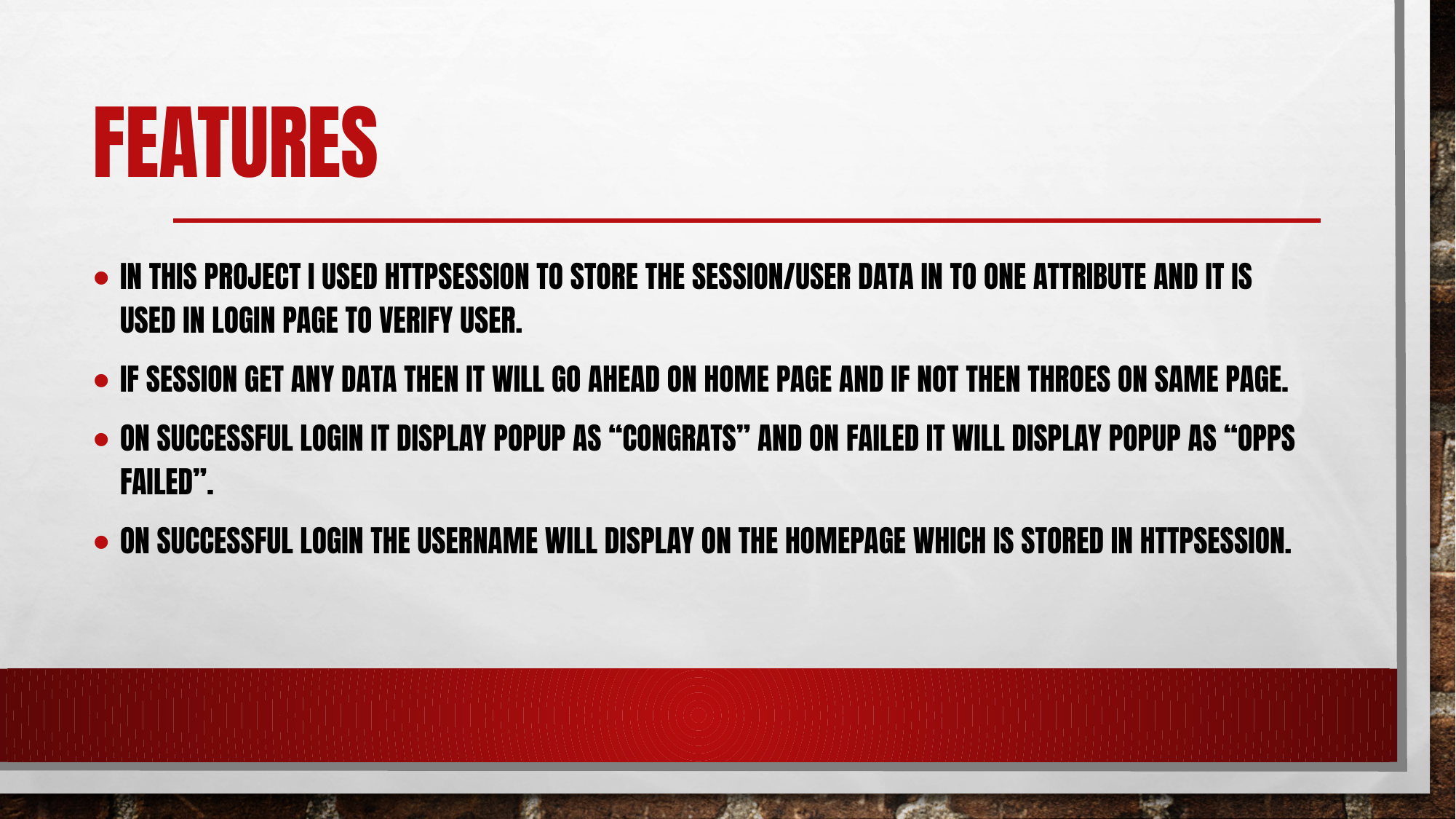

# features
In this project I used httpsession to store the session/user data in to one attribute and it is used in login page to verify user.
If session get any data then it will go ahead on home page and if not then throes on same page.
On successful login it display popup as “congrats” and on failed it will display popup as “opps failed”.
On successful login the username will display on the homepage which is stored in httpsession.